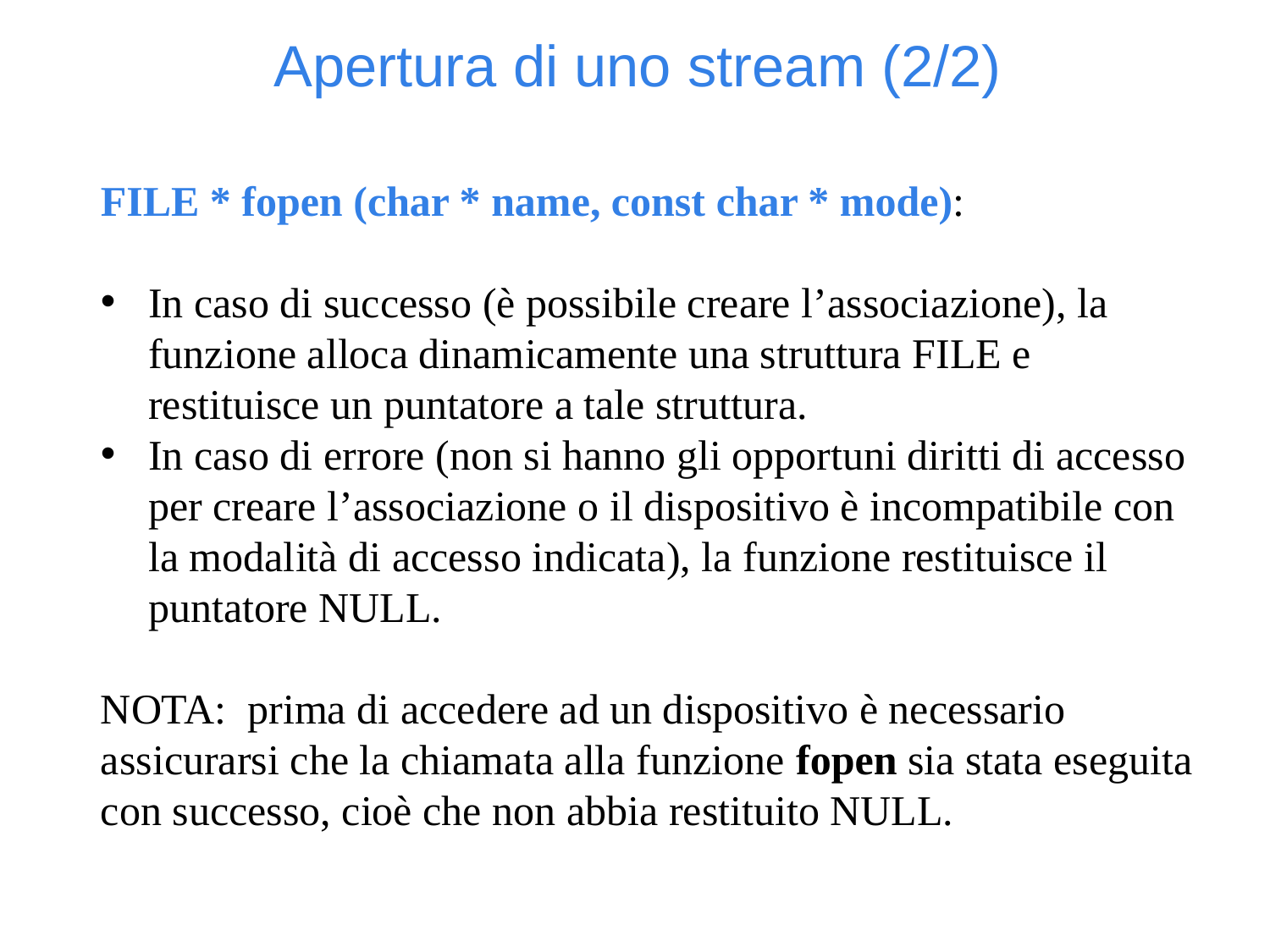

Apertura di uno stream (2/2)

FILE * fopen (char * name, const char * mode):

In caso di successo (è possibile creare l’associazione), la funzione alloca dinamicamente una struttura FILE e restituisce un puntatore a tale struttura.
In caso di errore (non si hanno gli opportuni diritti di accesso per creare l’associazione o il dispositivo è incompatibile con la modalità di accesso indicata), la funzione restituisce il puntatore NULL.

NOTA:  prima di accedere ad un dispositivo è necessario assicurarsi che la chiamata alla funzione fopen sia stata eseguita con successo, cioè che non abbia restituito NULL.